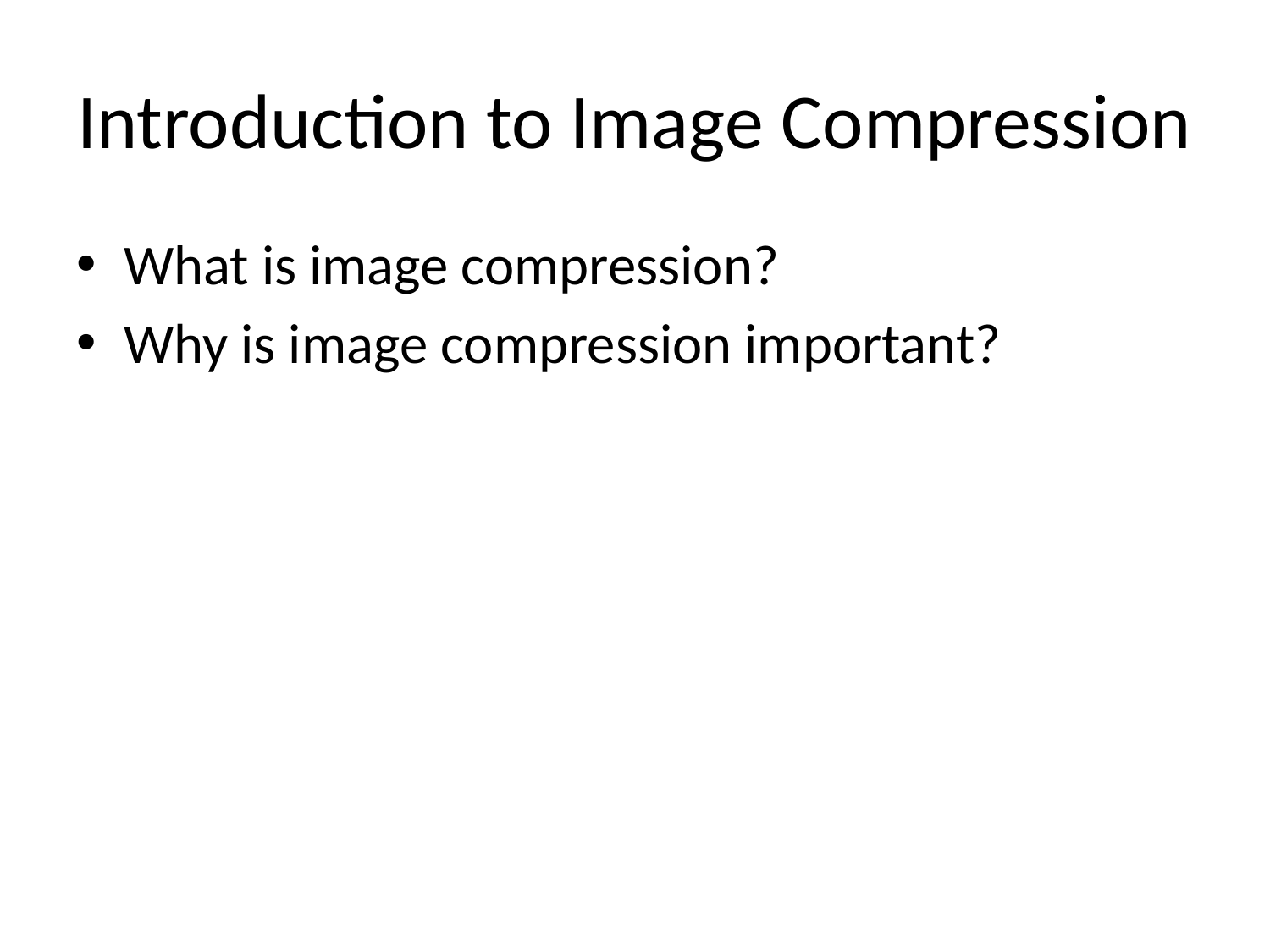

# Introduction to Image Compression
What is image compression?
Why is image compression important?